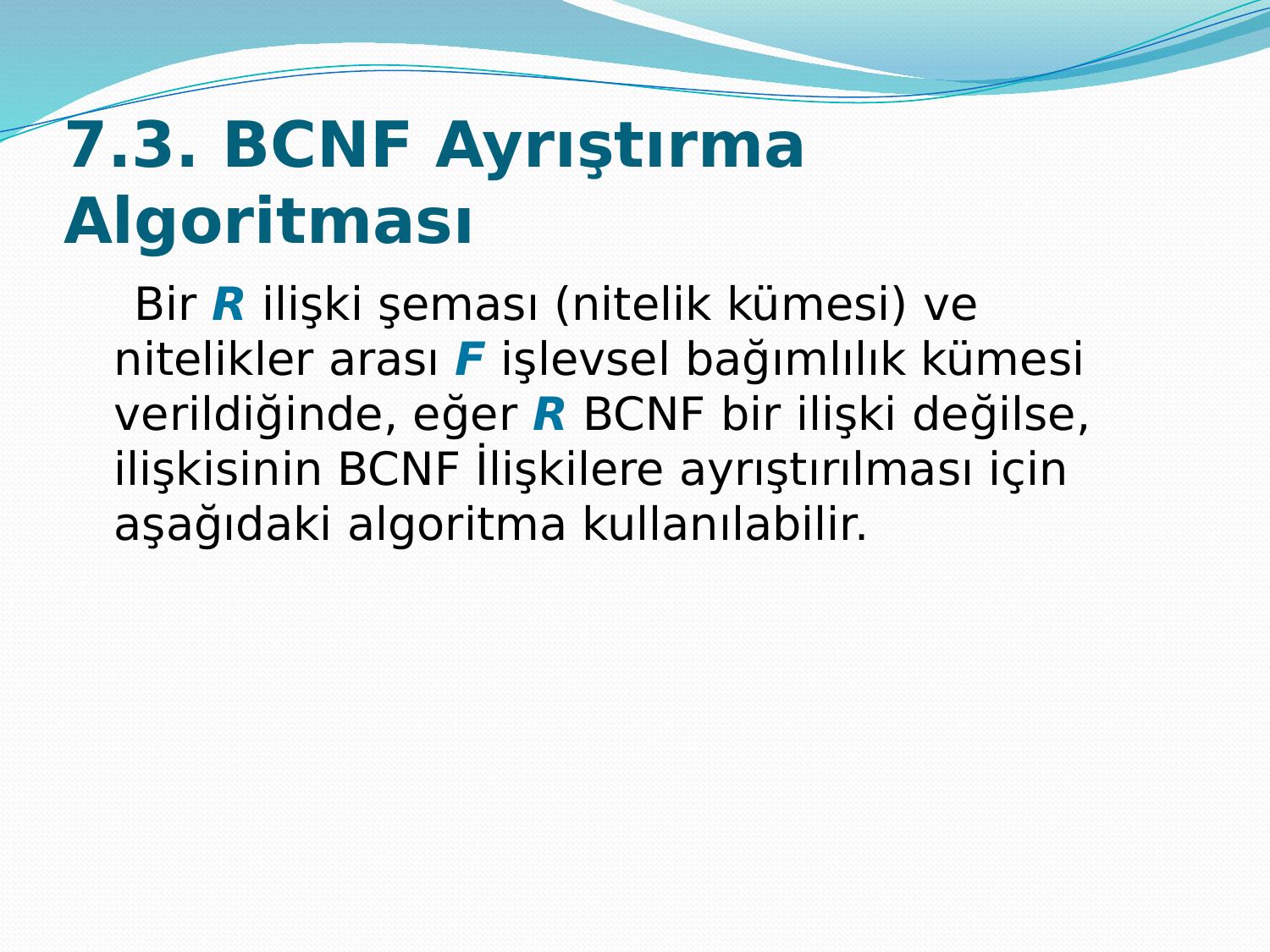

# 7.3. BCNF Ayrıştırma Algoritması
    Bir R ilişki şeması (nitelik kümesi) ve nitelikler arası F işlevsel bağımlılık kümesi verildiğinde, eğer R BCNF bir ilişki değilse, ilişkisinin BCNF İlişkilere ayrıştırılması için aşağıdaki algoritma kullanılabilir.